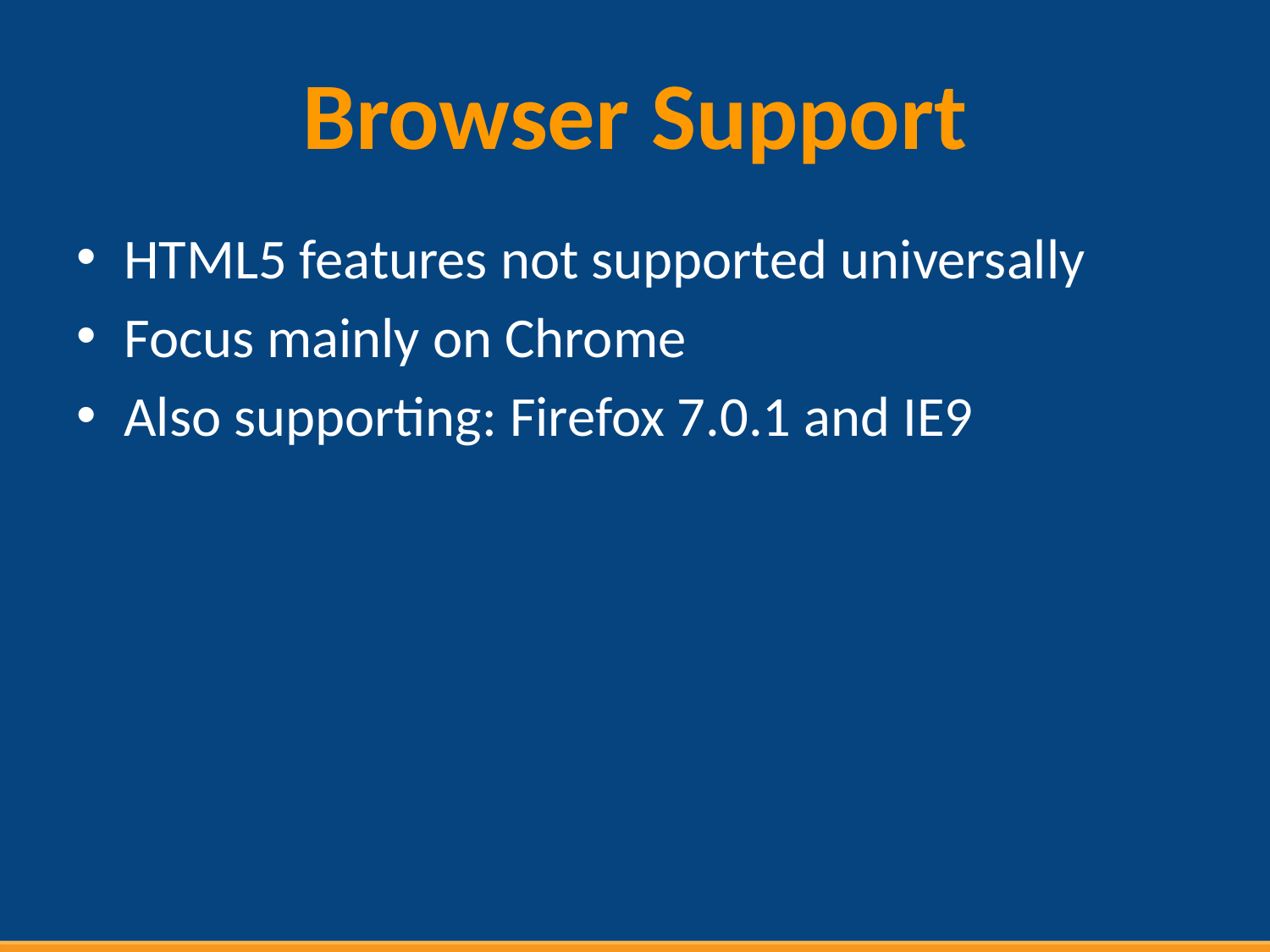

# Browser Support
HTML5 features not supported universally
Focus mainly on Chrome
Also supporting: Firefox 7.0.1 and IE9